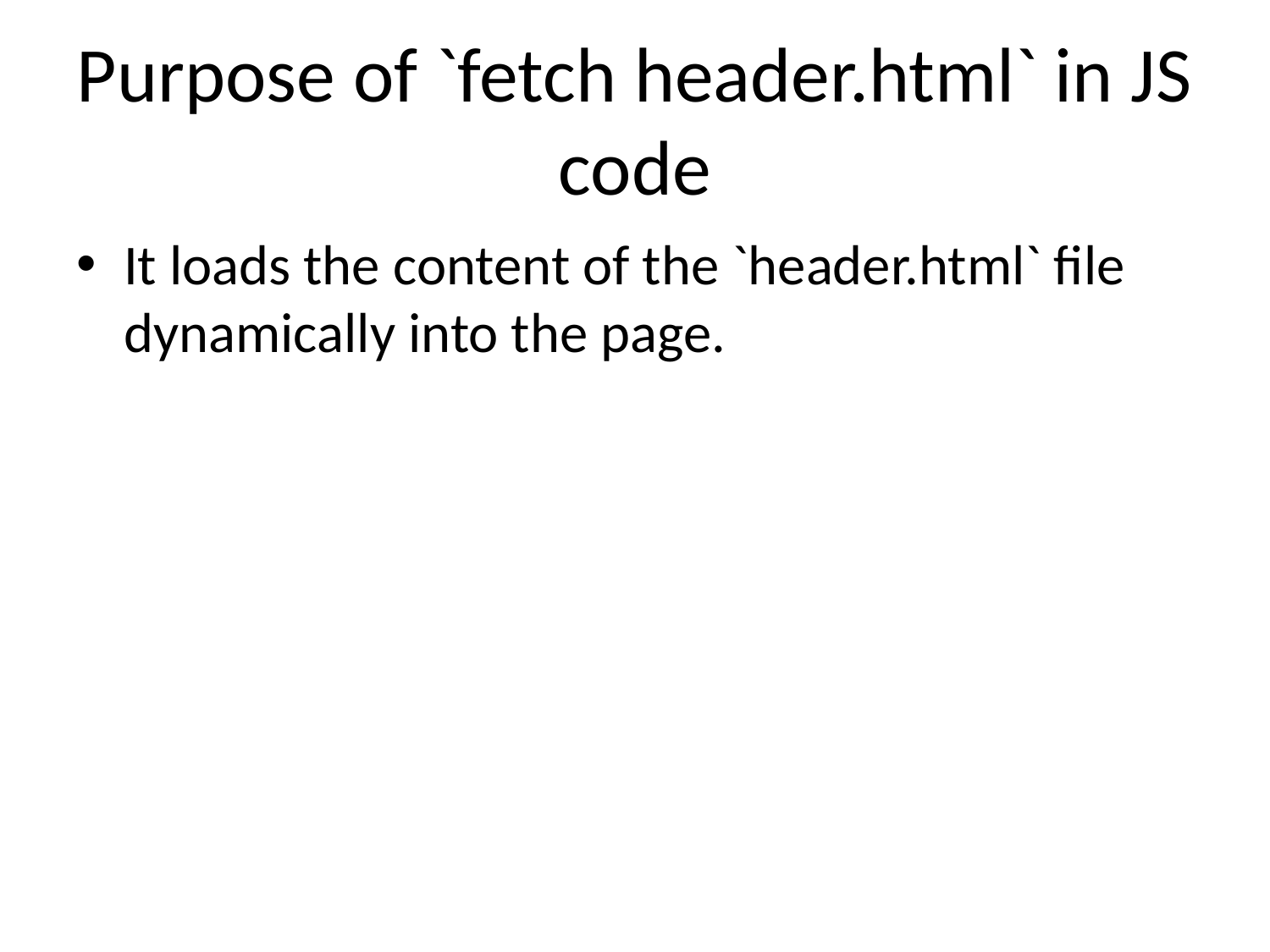

# Purpose of `fetch header.html` in JS code
It loads the content of the `header.html` file dynamically into the page.